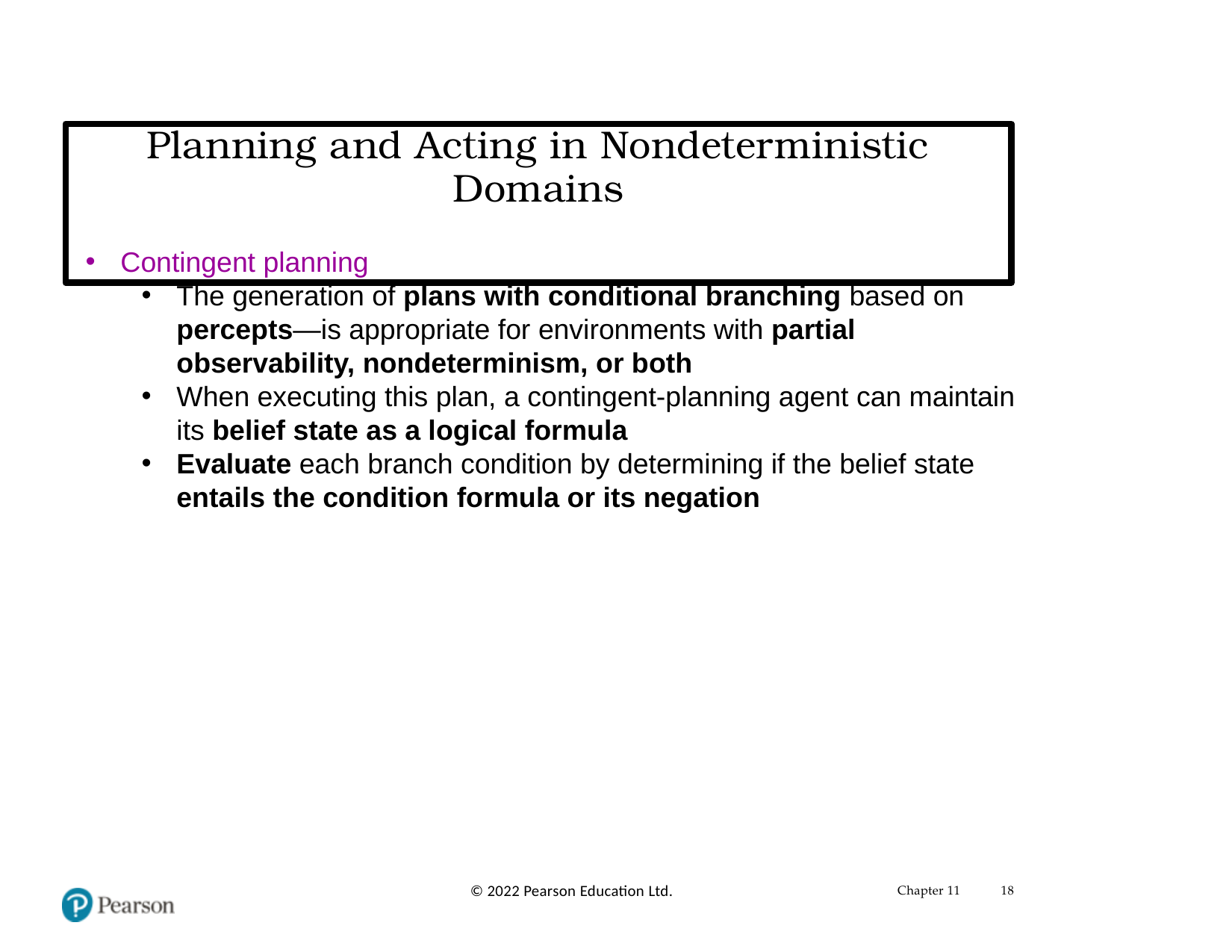

# Planning and Acting in Nondeterministic Domains
Contingent planning
The generation of plans with conditional branching based on percepts—is appropriate for environments with partial observability, nondeterminism, or both
When executing this plan, a contingent-planning agent can maintain its belief state as a logical formula
Evaluate each branch condition by determining if the belief state entails the condition formula or its negation
Chapter 11
18